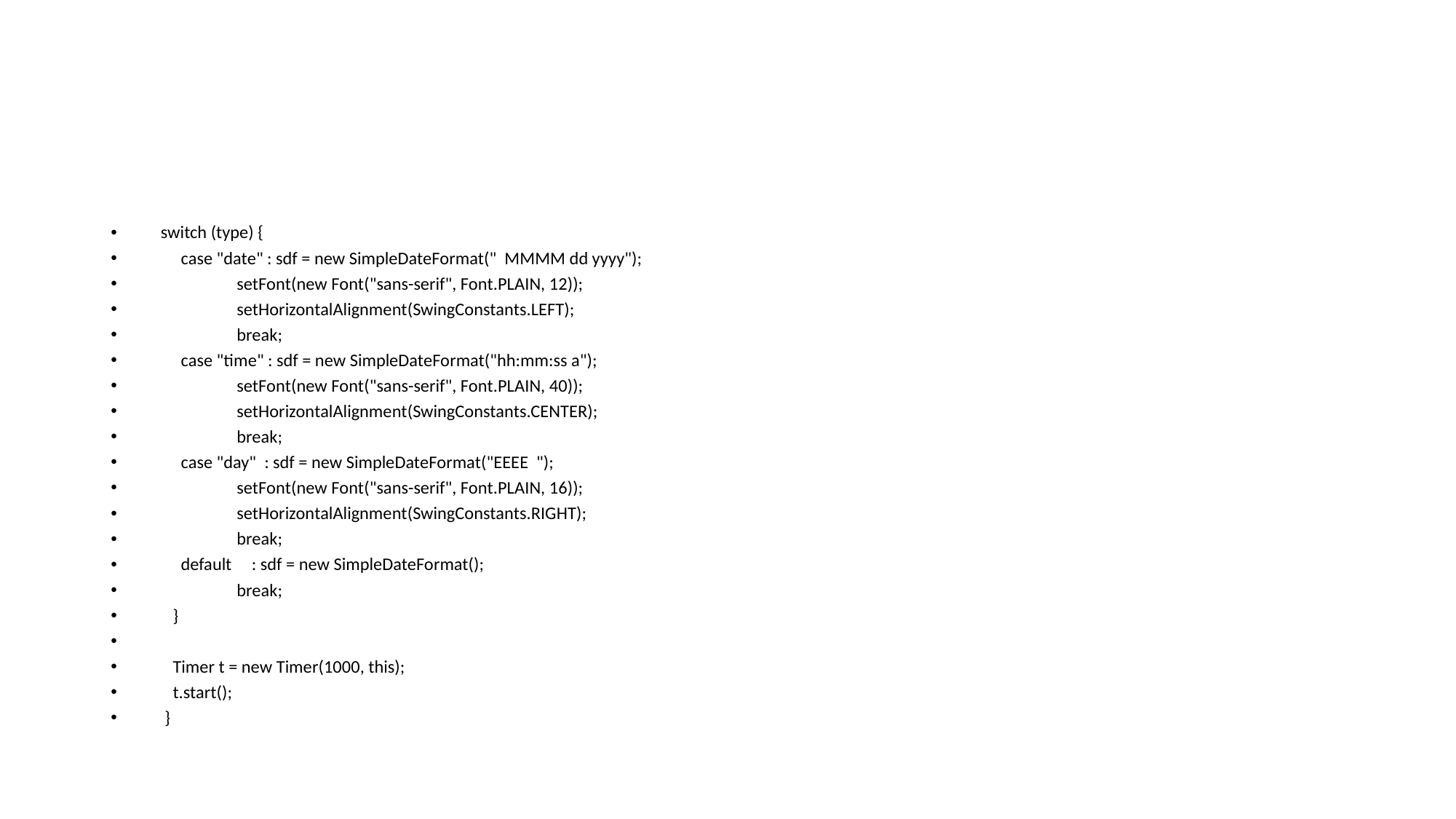

#
 switch (type) {
      case "date" : sdf = new SimpleDateFormat("  MMMM dd yyyy");
                    setFont(new Font("sans-serif", Font.PLAIN, 12));
                    setHorizontalAlignment(SwingConstants.LEFT);
                    break;
      case "time" : sdf = new SimpleDateFormat("hh:mm:ss a");
                    setFont(new Font("sans-serif", Font.PLAIN, 40));
                    setHorizontalAlignment(SwingConstants.CENTER);
                    break;
      case "day"  : sdf = new SimpleDateFormat("EEEE  ");
                    setFont(new Font("sans-serif", Font.PLAIN, 16));
                    setHorizontalAlignment(SwingConstants.RIGHT);
                    break;
      default     : sdf = new SimpleDateFormat();
                    break;
    }

    Timer t = new Timer(1000, this);
    t.start();
  }